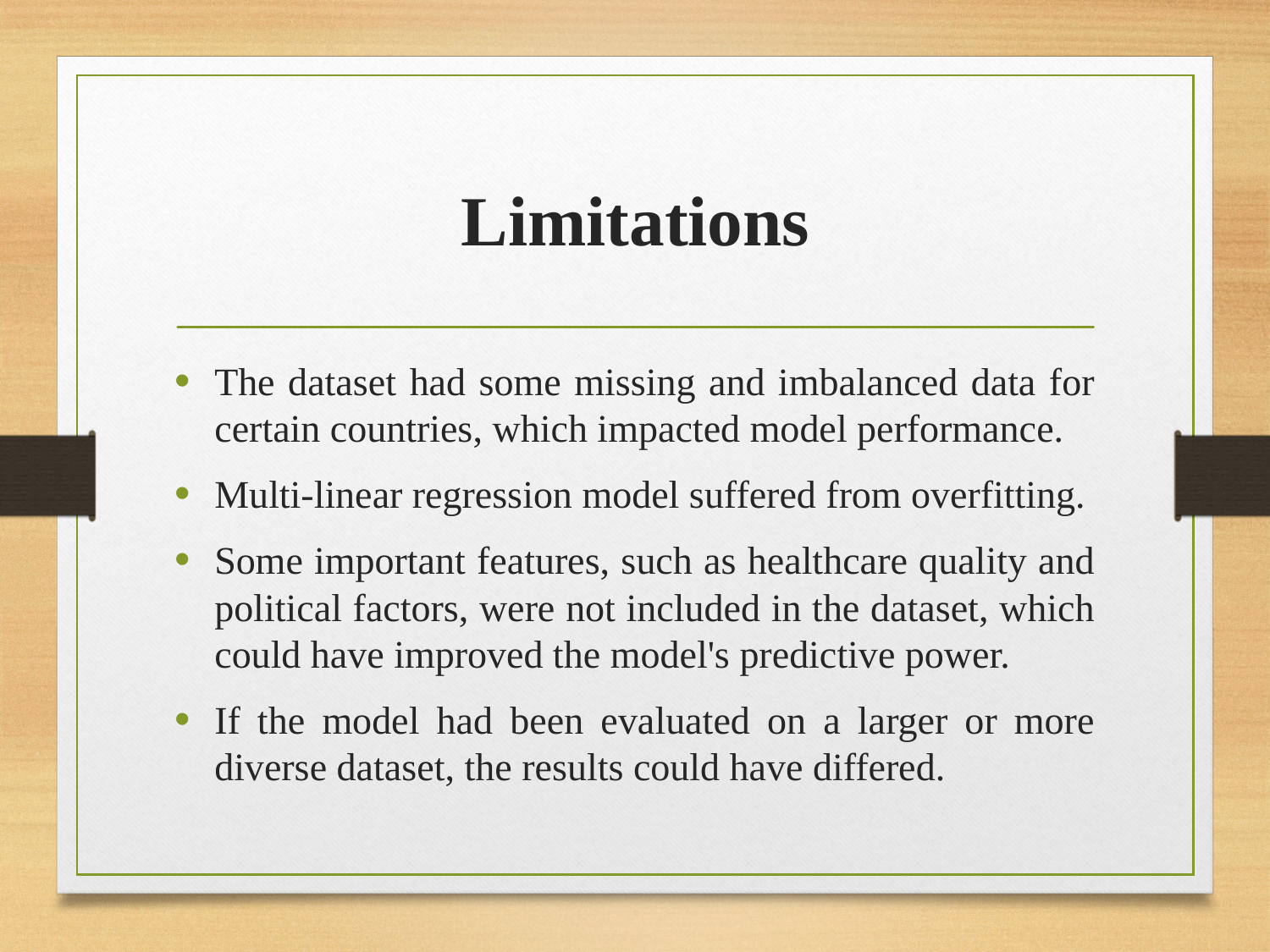

# Limitations

The dataset had some missing and imbalanced data for certain countries, which impacted model performance.
Multi-linear regression model suffered from overfitting.
Some important features, such as healthcare quality and political factors, were not included in the dataset, which could have improved the model's predictive power.
If the model had been evaluated on a larger or more diverse dataset, the results could have differed.